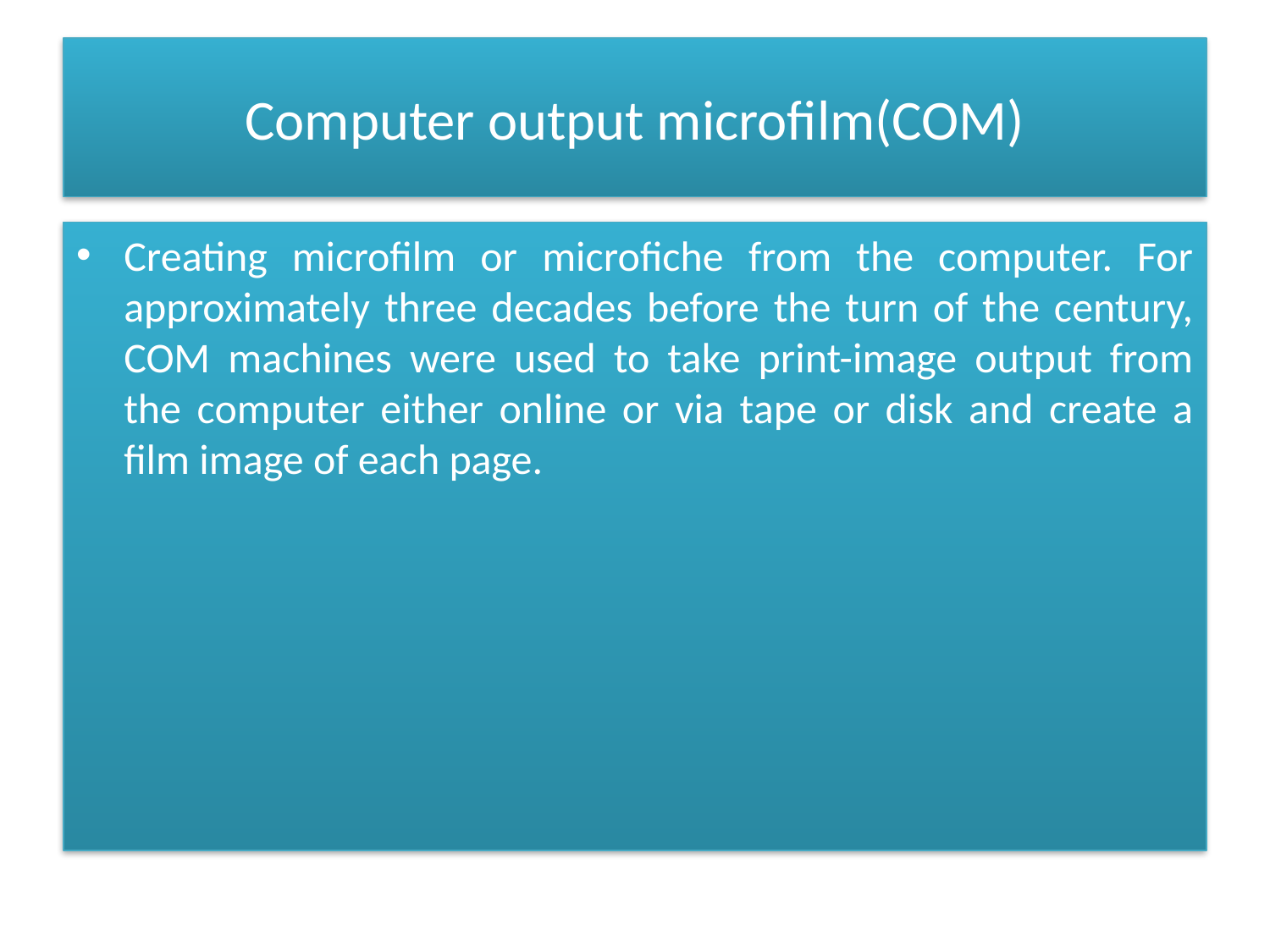

# Computer output microfilm(COM)
Creating microfilm or microfiche from the computer. For approximately three decades before the turn of the century, COM machines were used to take print-image output from the computer either online or via tape or disk and create a film image of each page.